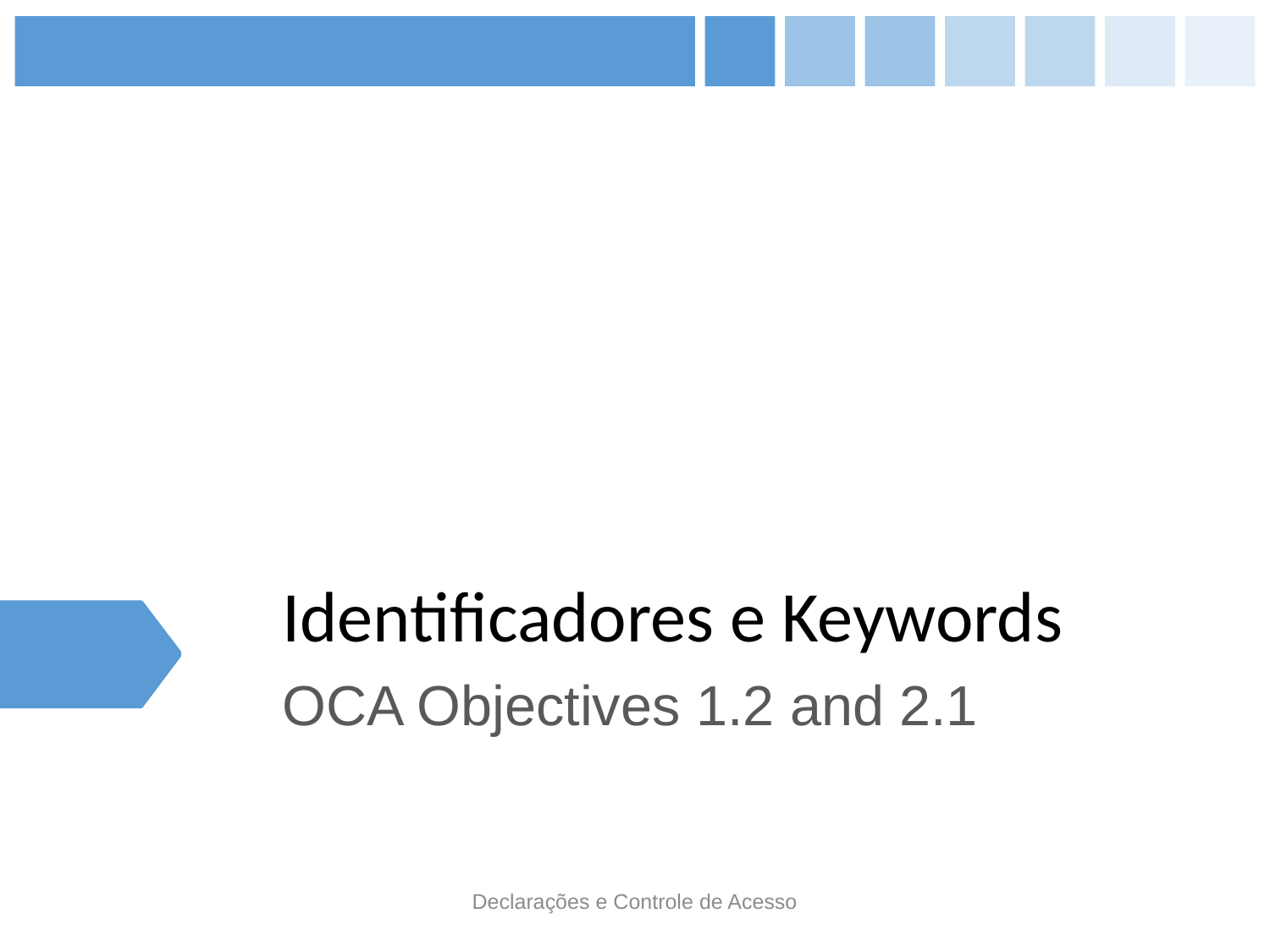

# Identificadores e Keywords
OCA Objectives 1.2 and 2.1

Declarações e Controle de Acesso